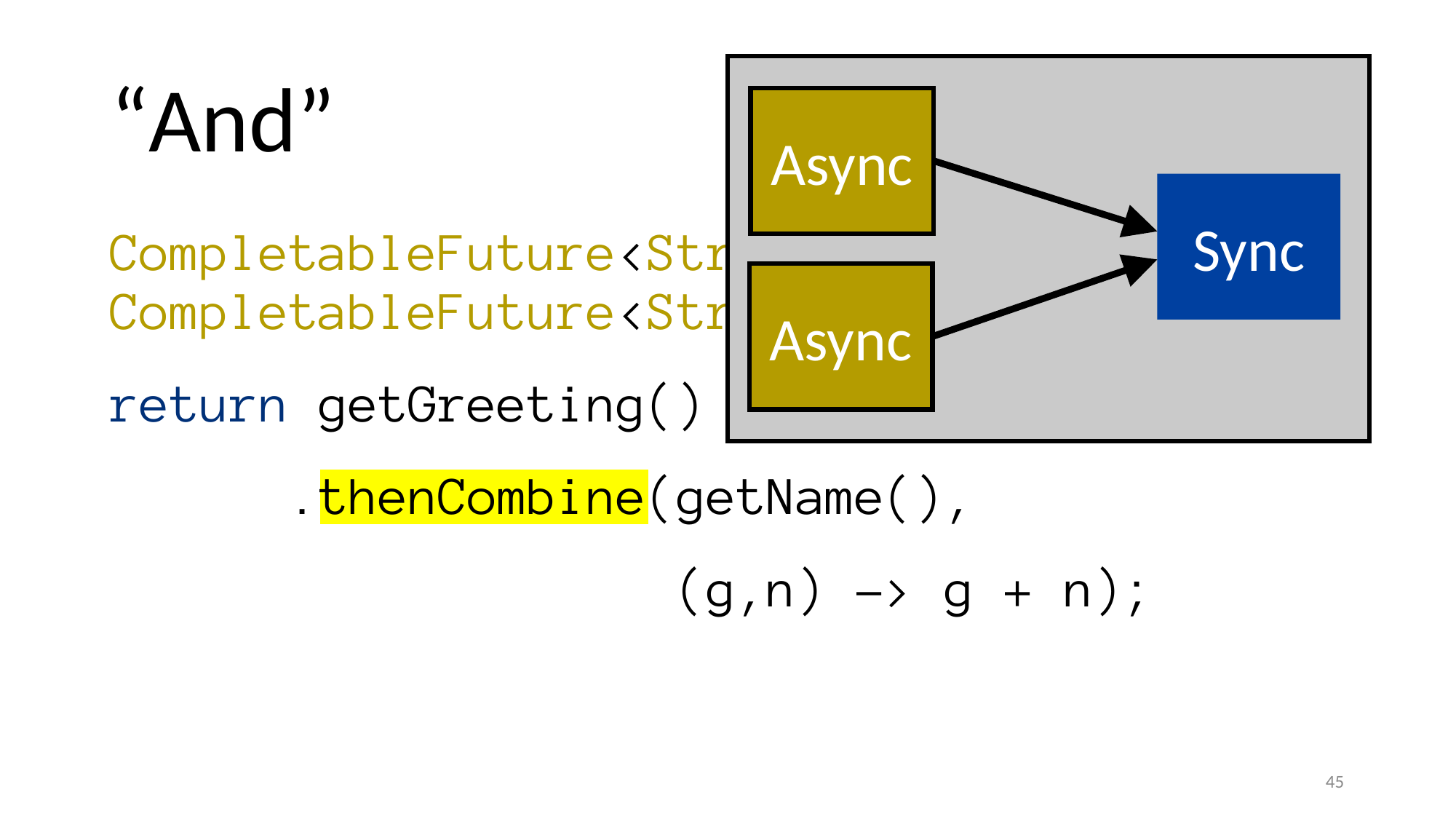

# “And”

Async
Sync
Async
CompletableFuture<String> getGreeting();
CompletableFuture<String> getName();
return getGreeting()
      .thenCombine(getName(),
                   (g,n) -> g + n);
45